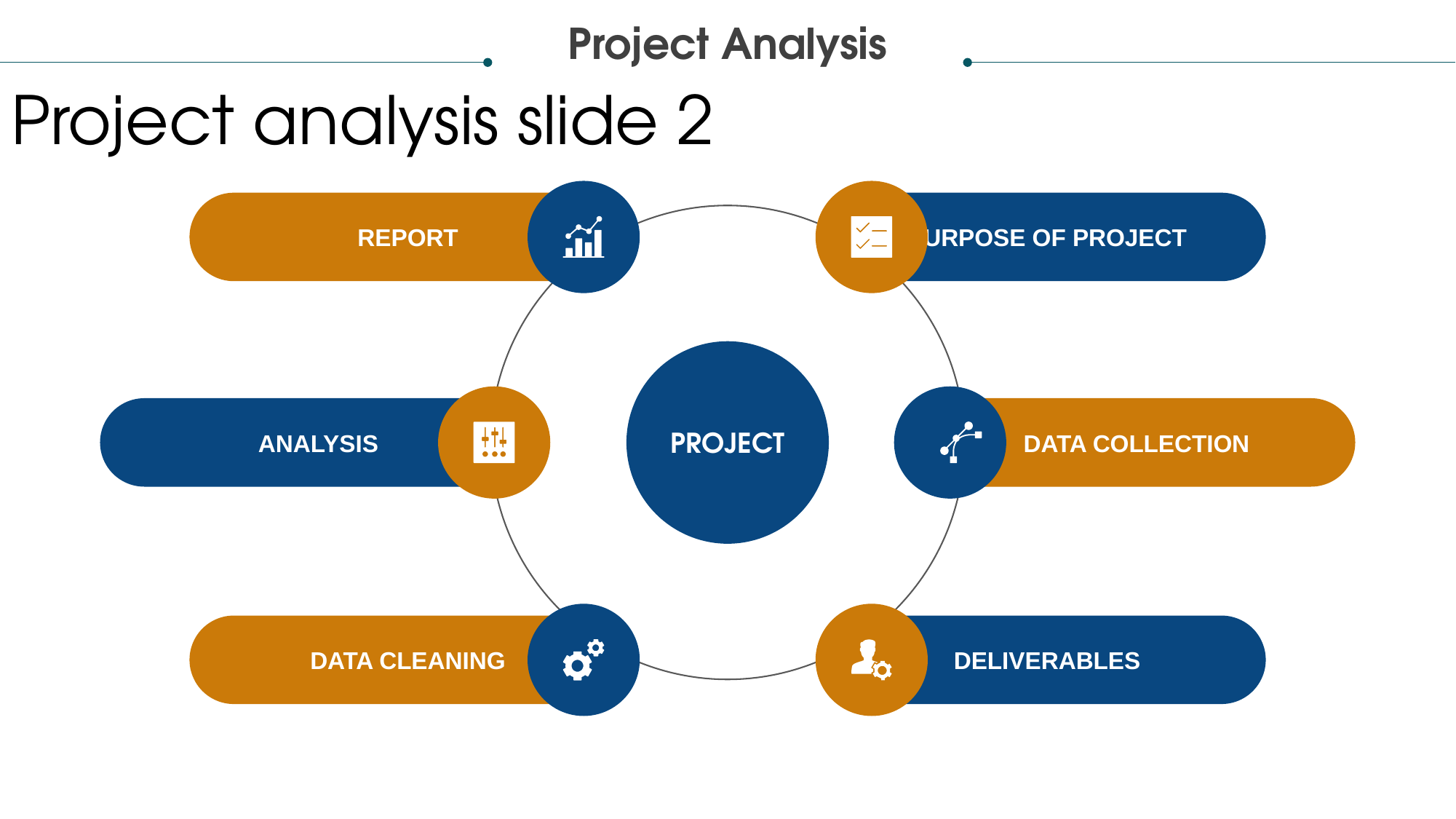

Project Analysis
Project analysis slide 2

REPORT
PURPOSE OF PROJECT

PROJECT

ANALYSIS
DATA COLLECTION

DATA CLEANING
DELIVERABLES